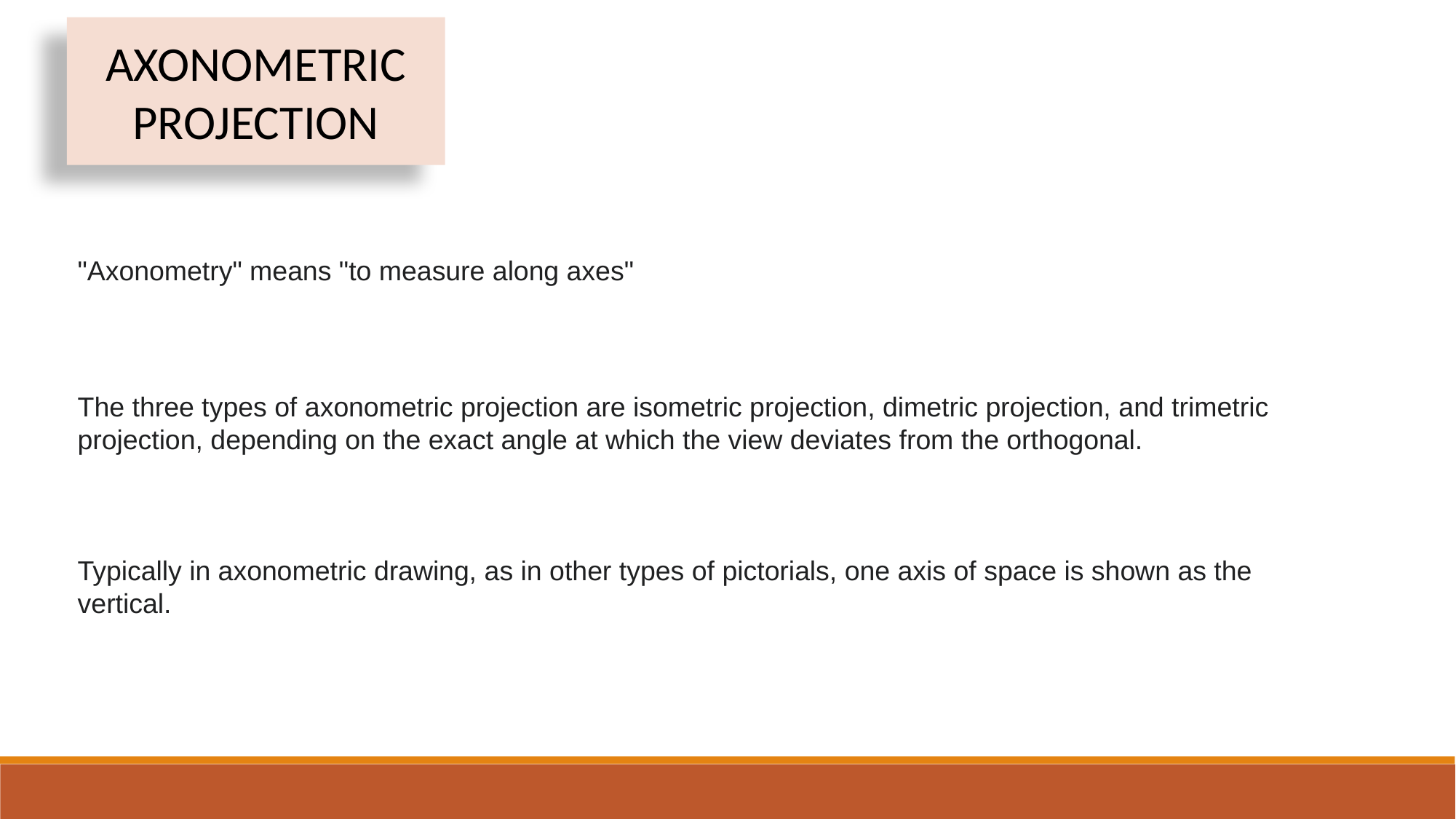

AXONOMETRIC PROJECTION
"Axonometry" means "to measure along axes"
The three types of axonometric projection are isometric projection, dimetric projection, and trimetric projection, depending on the exact angle at which the view deviates from the orthogonal.

Typically in axonometric drawing, as in other types of pictorials, one axis of space is shown as the vertical.